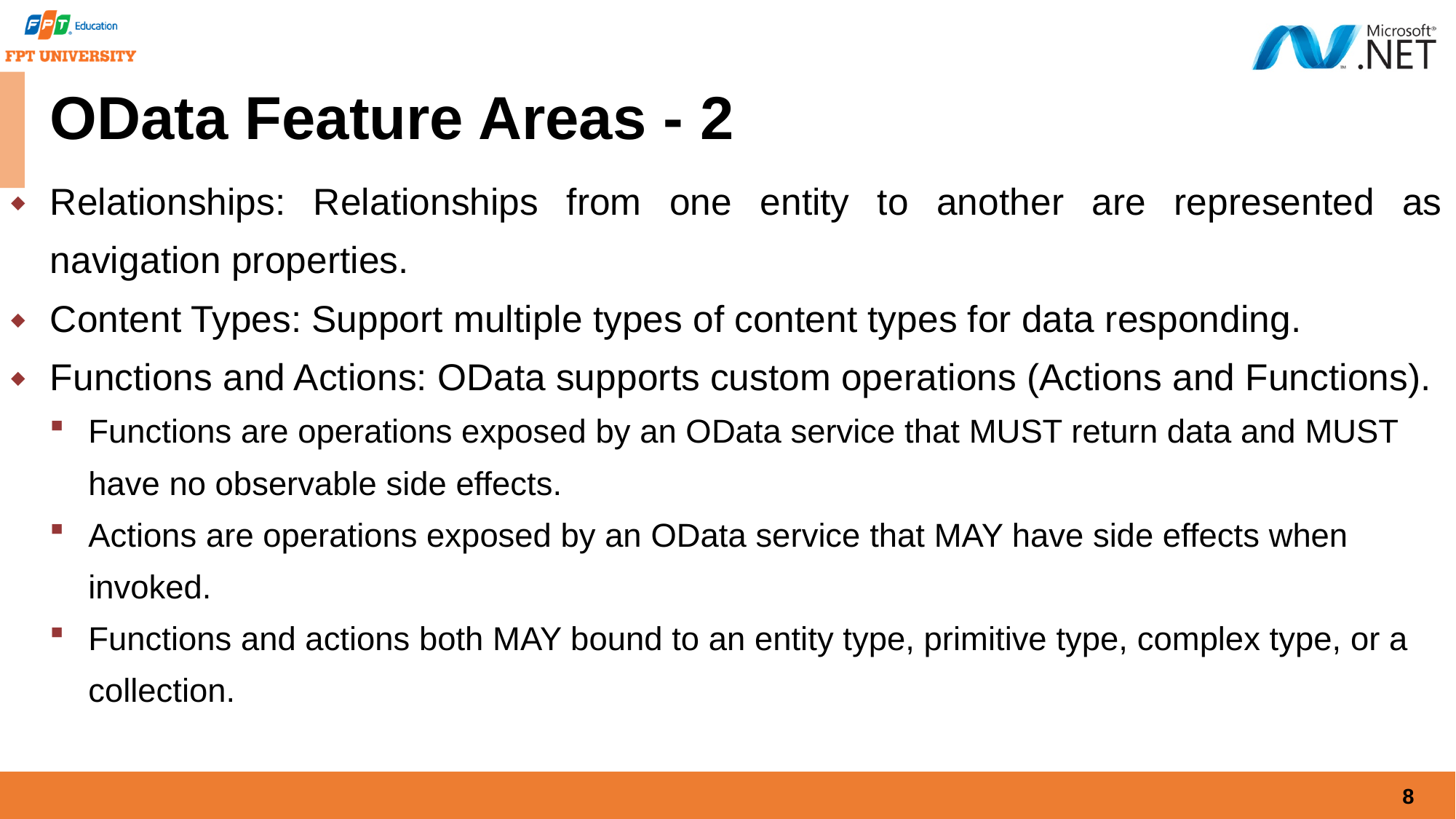

# OData Feature Areas - 2
Relationships: Relationships from one entity to another are represented as navigation properties.
Content Types: Support multiple types of content types for data responding.
Functions and Actions: OData supports custom operations (Actions and Functions).
Functions are operations exposed by an OData service that MUST return data and MUST have no observable side effects.
Actions are operations exposed by an OData service that MAY have side effects when invoked.
Functions and actions both MAY bound to an entity type, primitive type, complex type, or a collection.

8